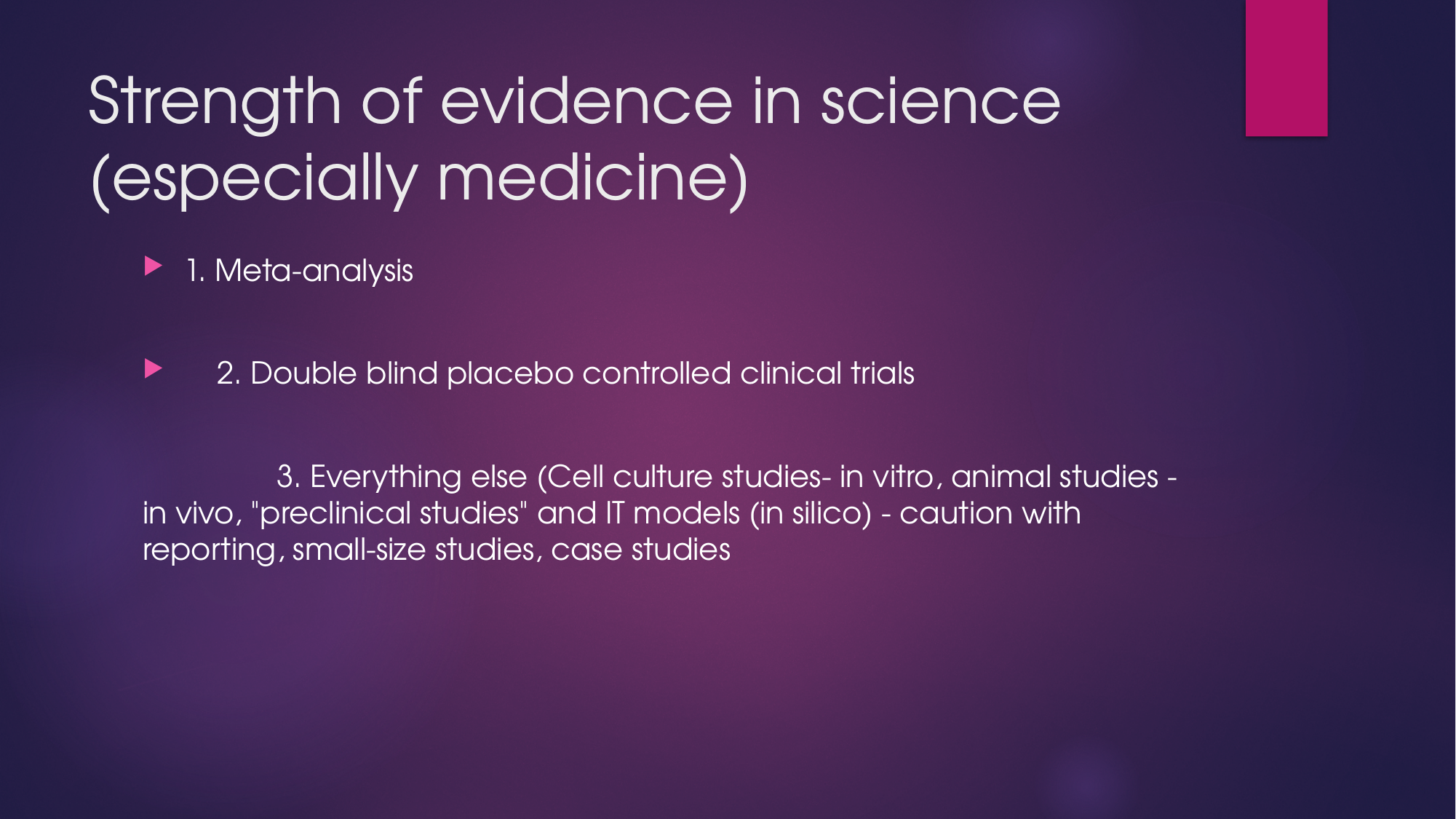

# Strength of evidence in science (especially medicine)
1. Meta-analysis

    2. Double blind placebo controlled clinical trials

                3. Everything else (Cell culture studies- in vitro, animal studies -in vivo, "preclinical studies" and IT models (in silico) - caution with reporting, small-size studies, case studies